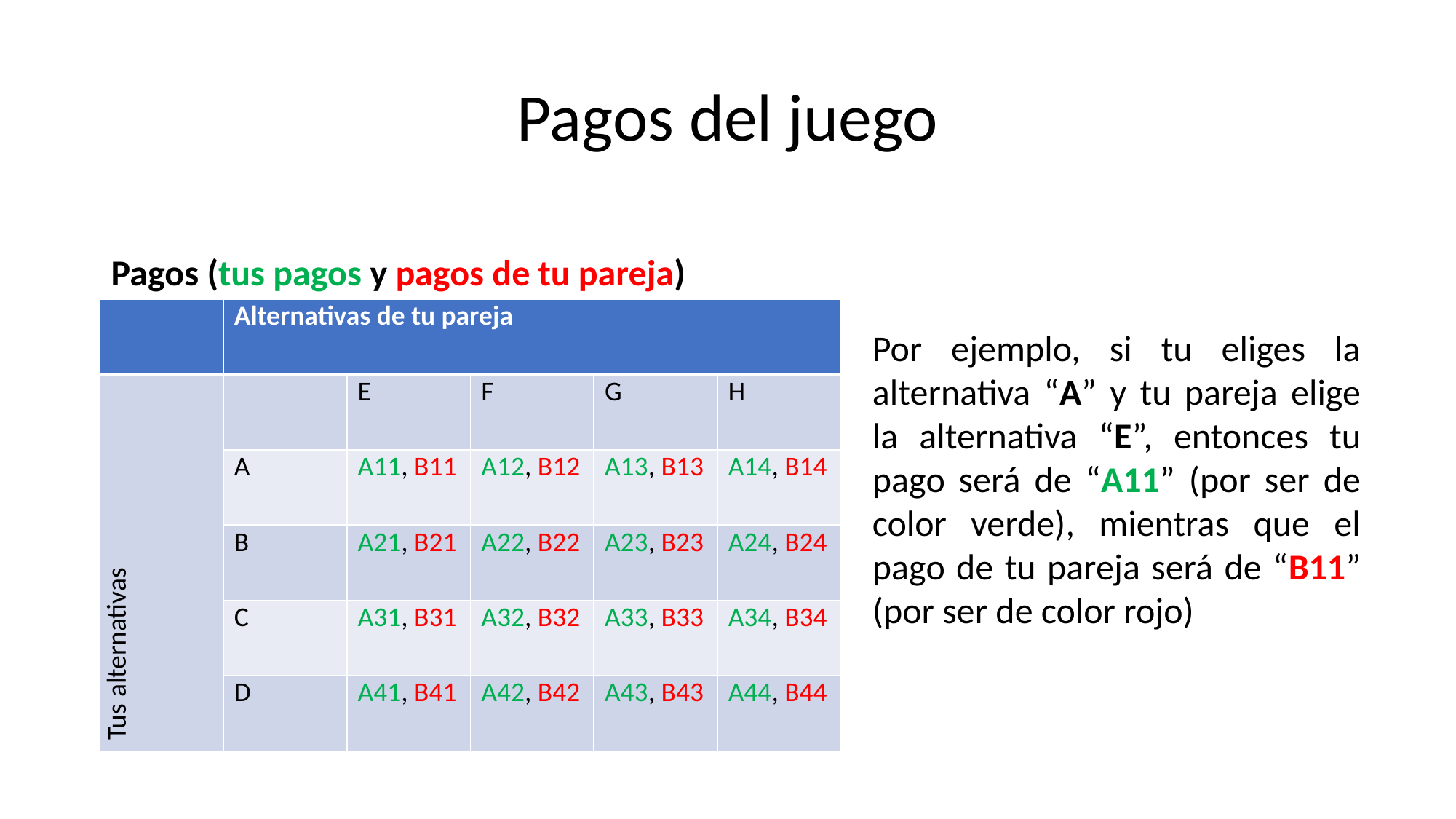

# Pagos del juego
Pagos (tus pagos y pagos de tu pareja)
|  | Alternativas de tu pareja |  |  |  |  |
| --- | --- | --- | --- | --- | --- |
| Tus alternativas |  | E | F | G | H |
|  | A | A11, B11 | A12, B12 | A13, B13 | A14, B14 |
|  | B | A21, B21 | A22, B22 | A23, B23 | A24, B24 |
|  | C | A31, B31 | A32, B32 | A33, B33 | A34, B34 |
|  | D | A41, B41 | A42, B42 | A43, B43 | A44, B44 |
Por ejemplo, si tu eliges la alternativa “A” y tu pareja elige la alternativa “E”, entonces tu pago será de “A11” (por ser de color verde), mientras que el pago de tu pareja será de “B11” (por ser de color rojo)